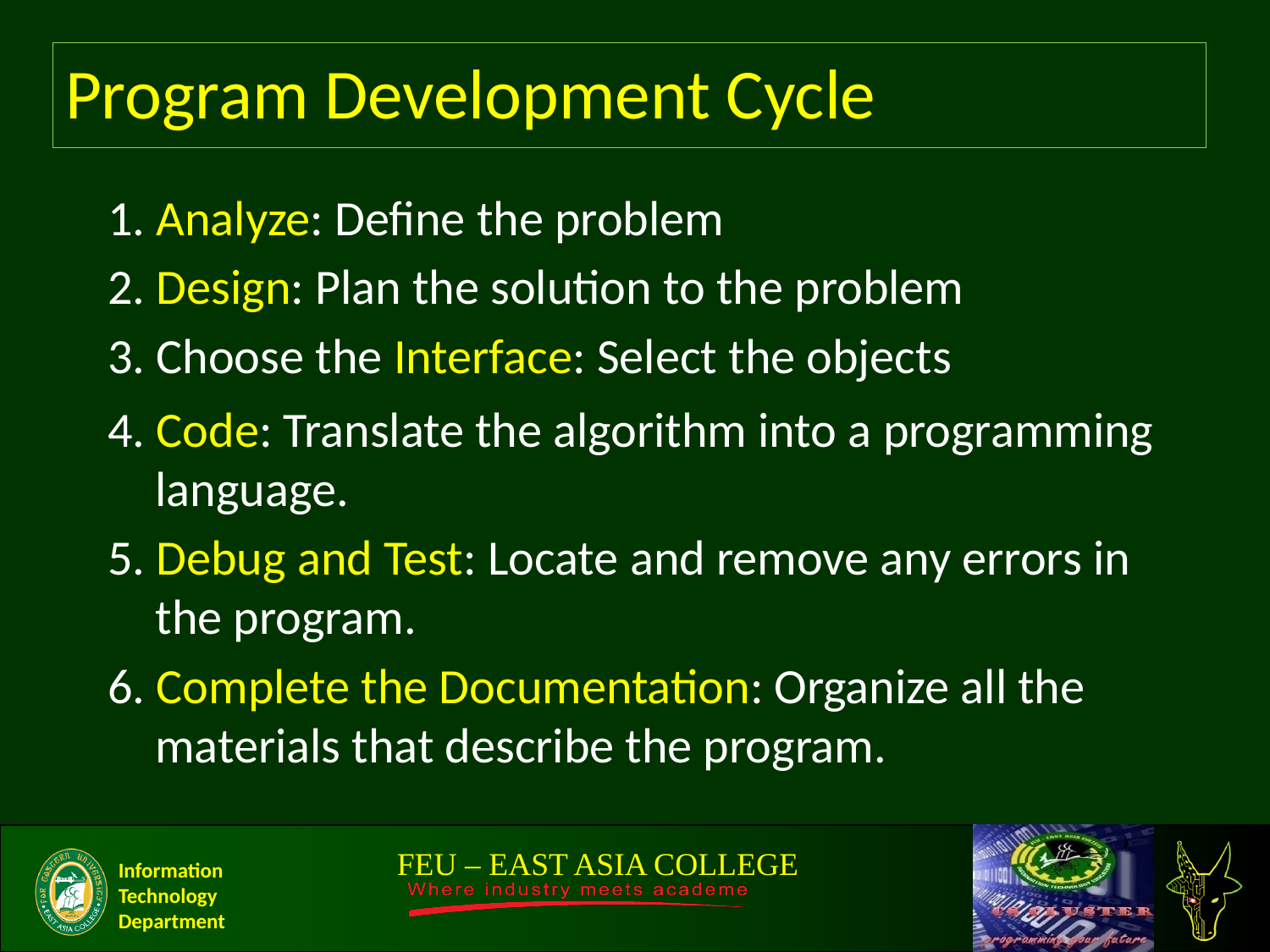

Program Development Cycle
1. Analyze: Define the problem
2. Design: Plan the solution to the problem
3. Choose the Interface: Select the objects
4. Code: Translate the algorithm into a programming language.
5. Debug and Test: Locate and remove any errors in the program.
6. Complete the Documentation: Organize all the materials that describe the program.